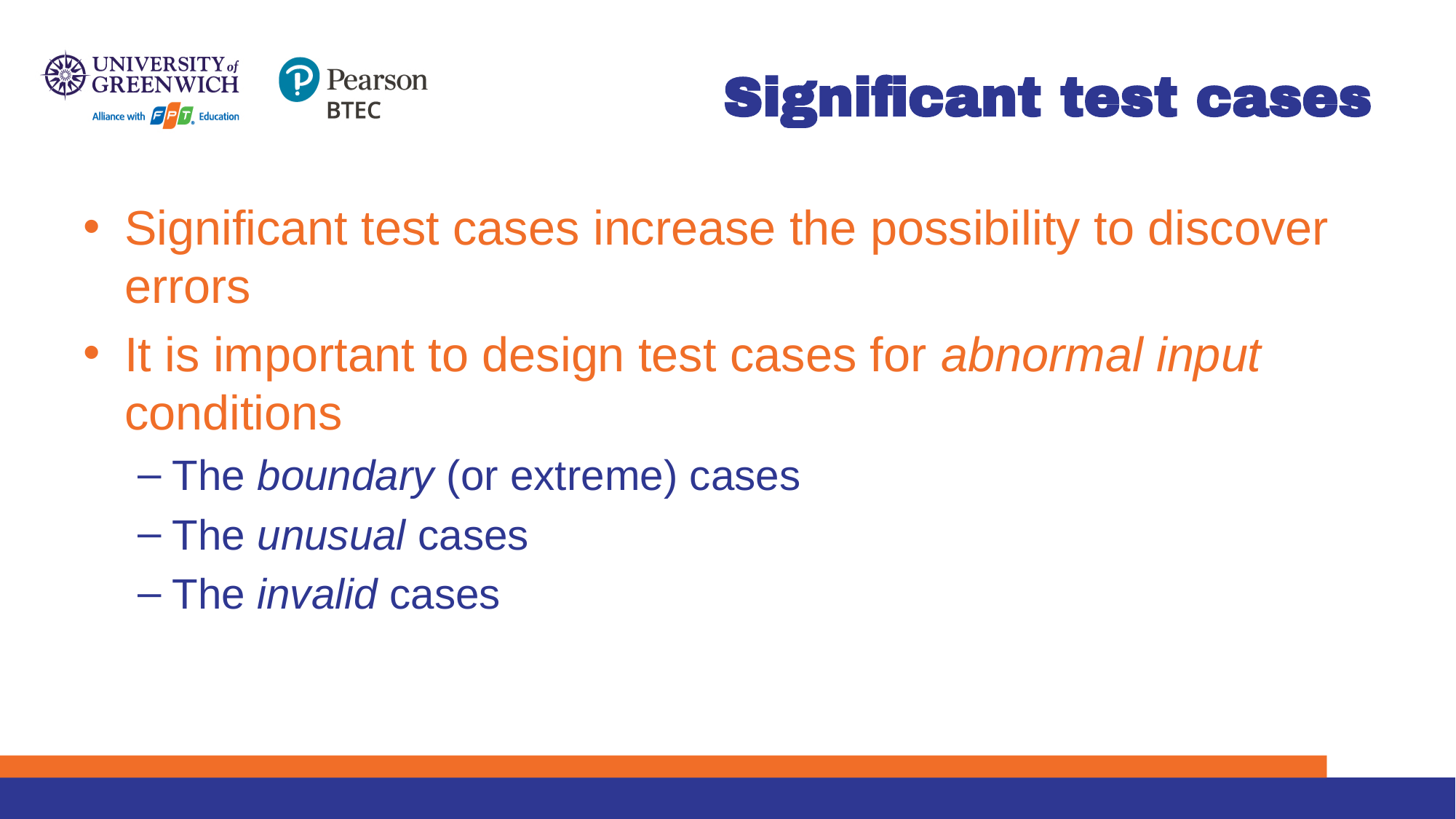

# Significant test cases
Significant test cases increase the possibility to discover errors
It is important to design test cases for abnormal input conditions
The boundary (or extreme) cases
The unusual cases
The invalid cases